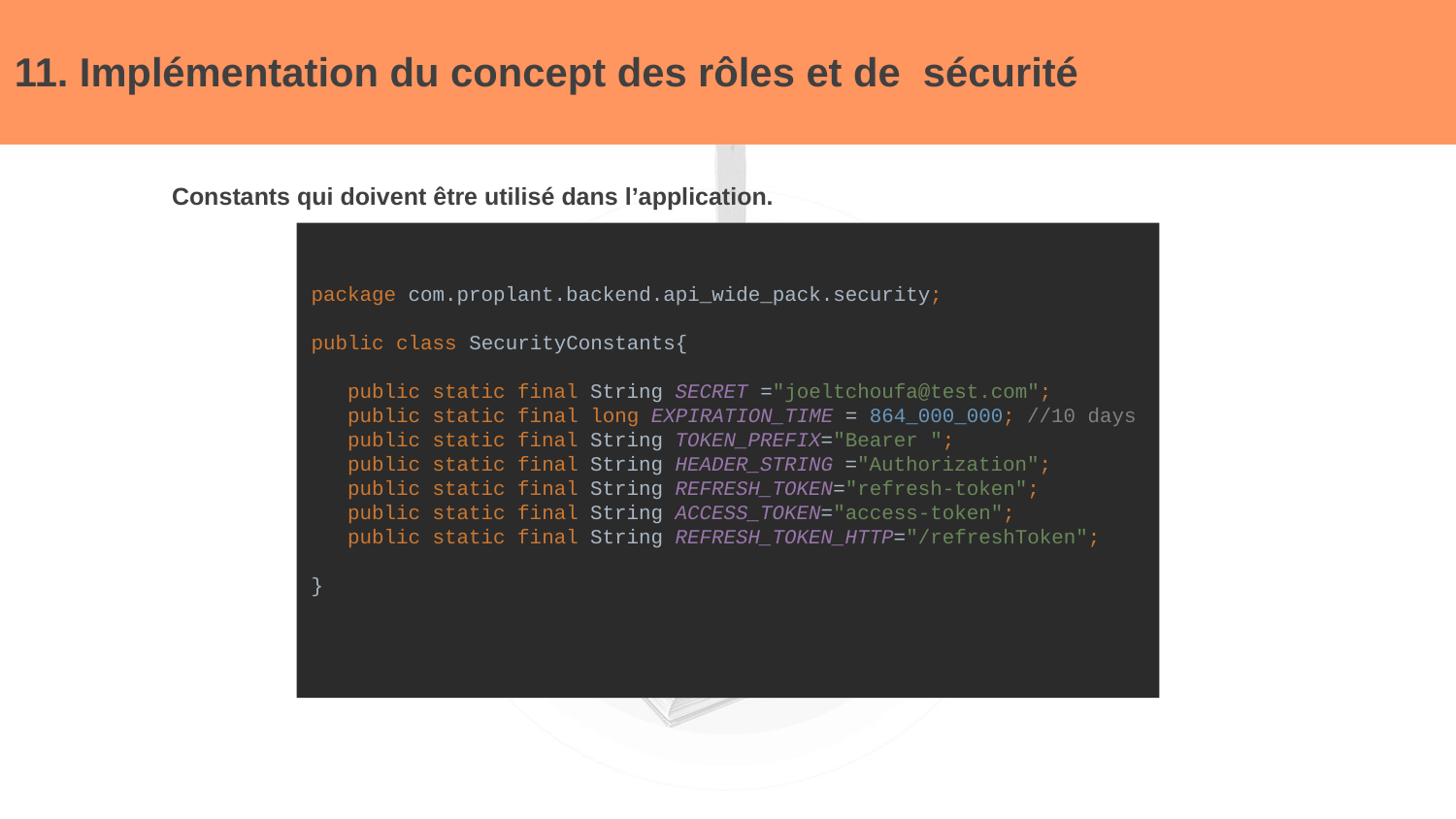

# 11. Implémentation du concept des rôles et de  sécurité
Constants qui doivent être utilisé dans l’application.

package com.proplant.backend.api_wide_pack.security;
public class SecurityConstants{
   public static final String SECRET ="joeltchoufa@test.com";
   public static final long EXPIRATION_TIME = 864_000_000; //10 days
   public static final String TOKEN_PREFIX="Bearer ";
   public static final String HEADER_STRING ="Authorization";
   public static final String REFRESH_TOKEN="refresh-token";
   public static final String ACCESS_TOKEN="access-token";
   public static final String REFRESH_TOKEN_HTTP="/refreshToken";
}